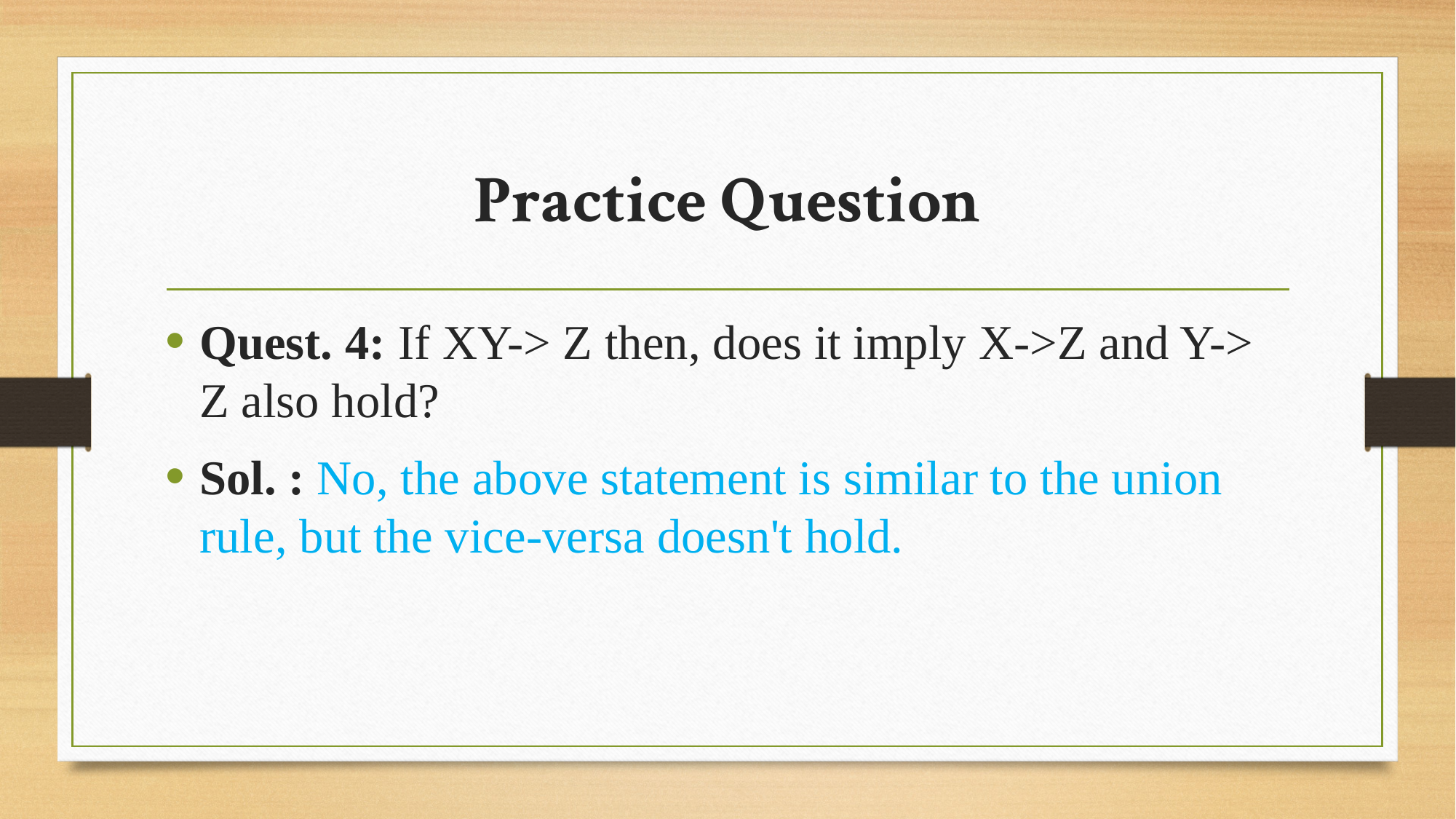

# Practice Question
Quest. 4: If XY-> Z then, does it imply X->Z and Y-> Z also hold?
Sol. : No, the above statement is similar to the union rule, but the vice-versa doesn't hold.